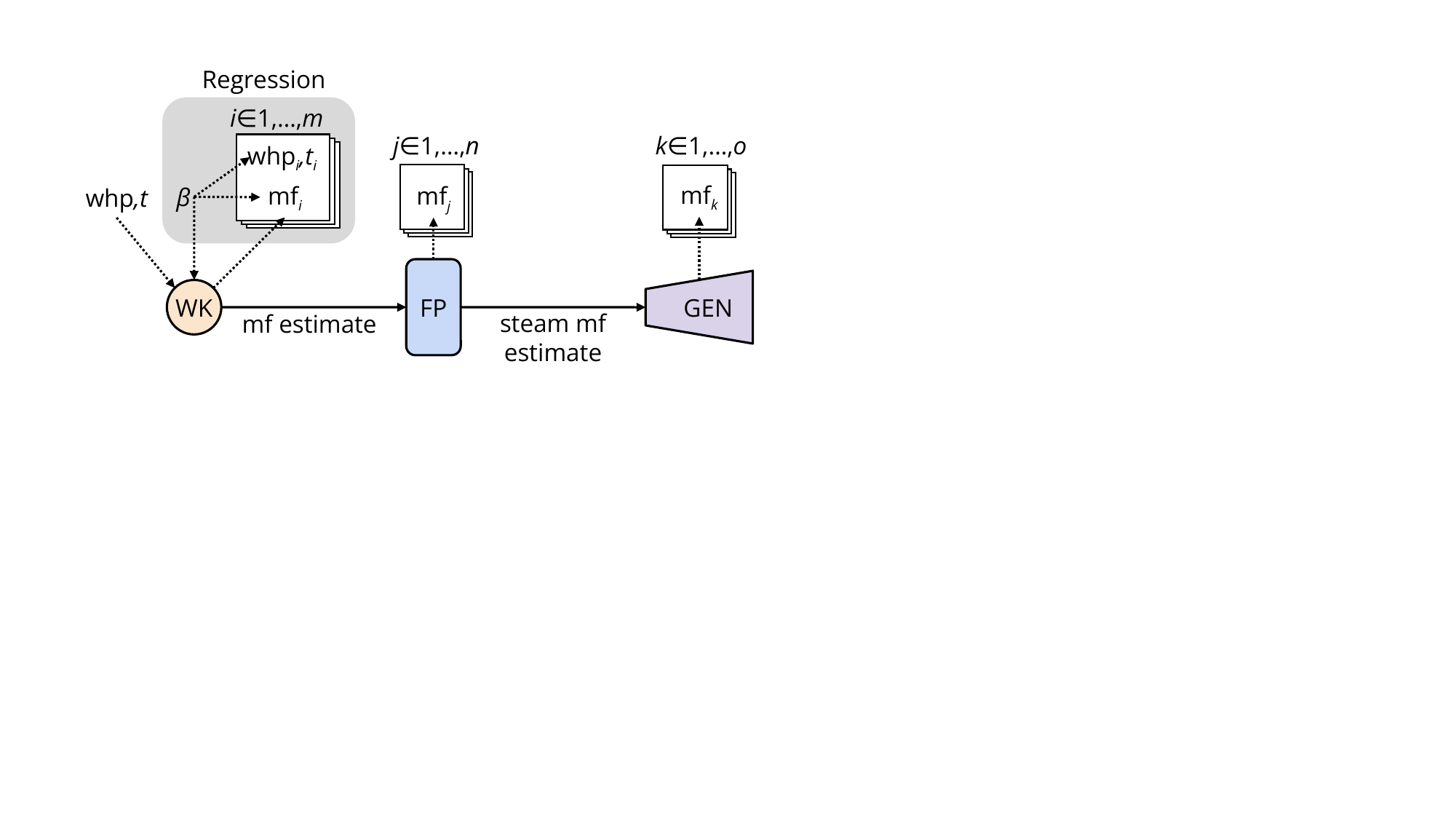

Regression

i∈1,…,m
k∈1,…,o
j∈1,…,n

whpi,ti

mfk
β
mfi
mfj
whp,t
GEN
FP
WK
mf estimate
steam mf
estimate